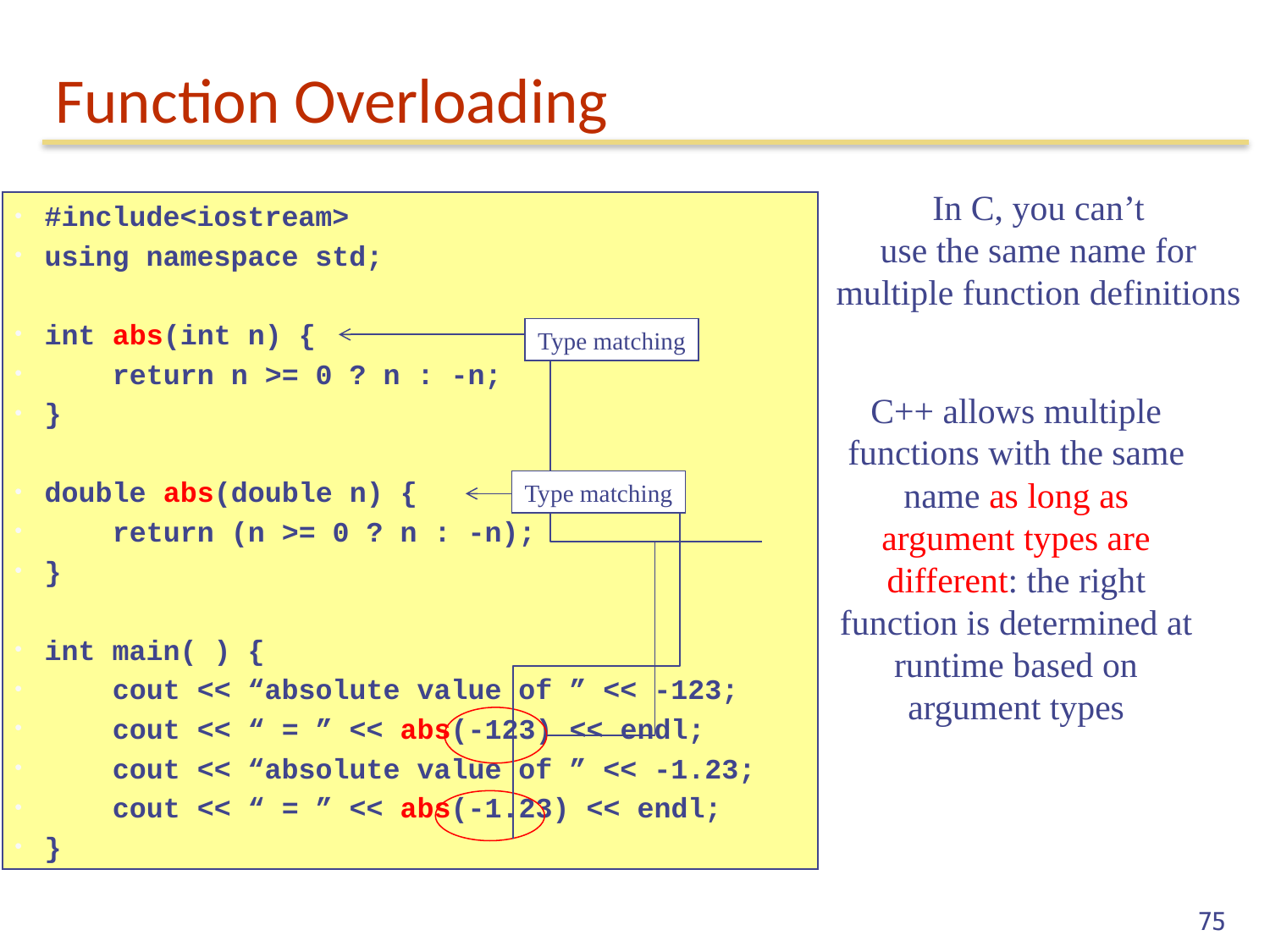

# Function Overloading

#include<iostream>
using namespace std;

int abs(int n) {
    return n >= 0 ? n : -n;
}

double abs(double n) {
    return (n >= 0 ? n : -n);
}

int main( ) {
    cout << “absolute value of ” << -123;
    cout << “ = ” << abs(-123) << endl;
    cout << “absolute value of ” << -1.23;
    cout << “ = ” << abs(-1.23) << endl;
}
In C, you can’t
use the same name for
multiple function definitions
Type matching

C++ allows multiple functions with the same name as long as argument types are different: the right function is determined at runtime based on argument types
Type matching

75